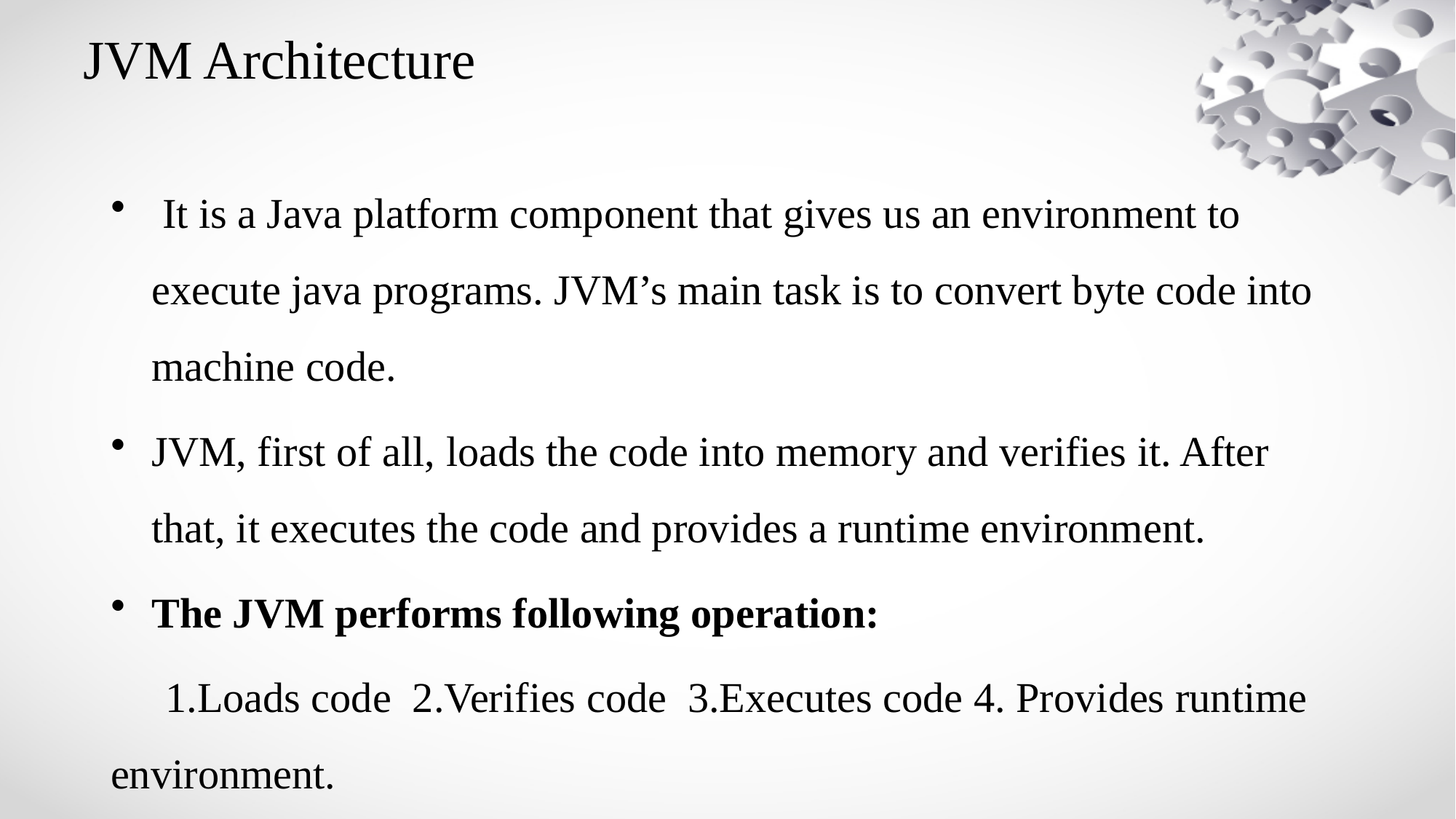

# JVM Architecture
 It is a Java platform component that gives us an environment to execute java programs. JVM’s main task is to convert byte code into machine code.
JVM, first of all, loads the code into memory and verifies it. After that, it executes the code and provides a runtime environment.
The JVM performs following operation:
1.Loads code  2.Verifies code  3.Executes code 4. Provides runtime environment.